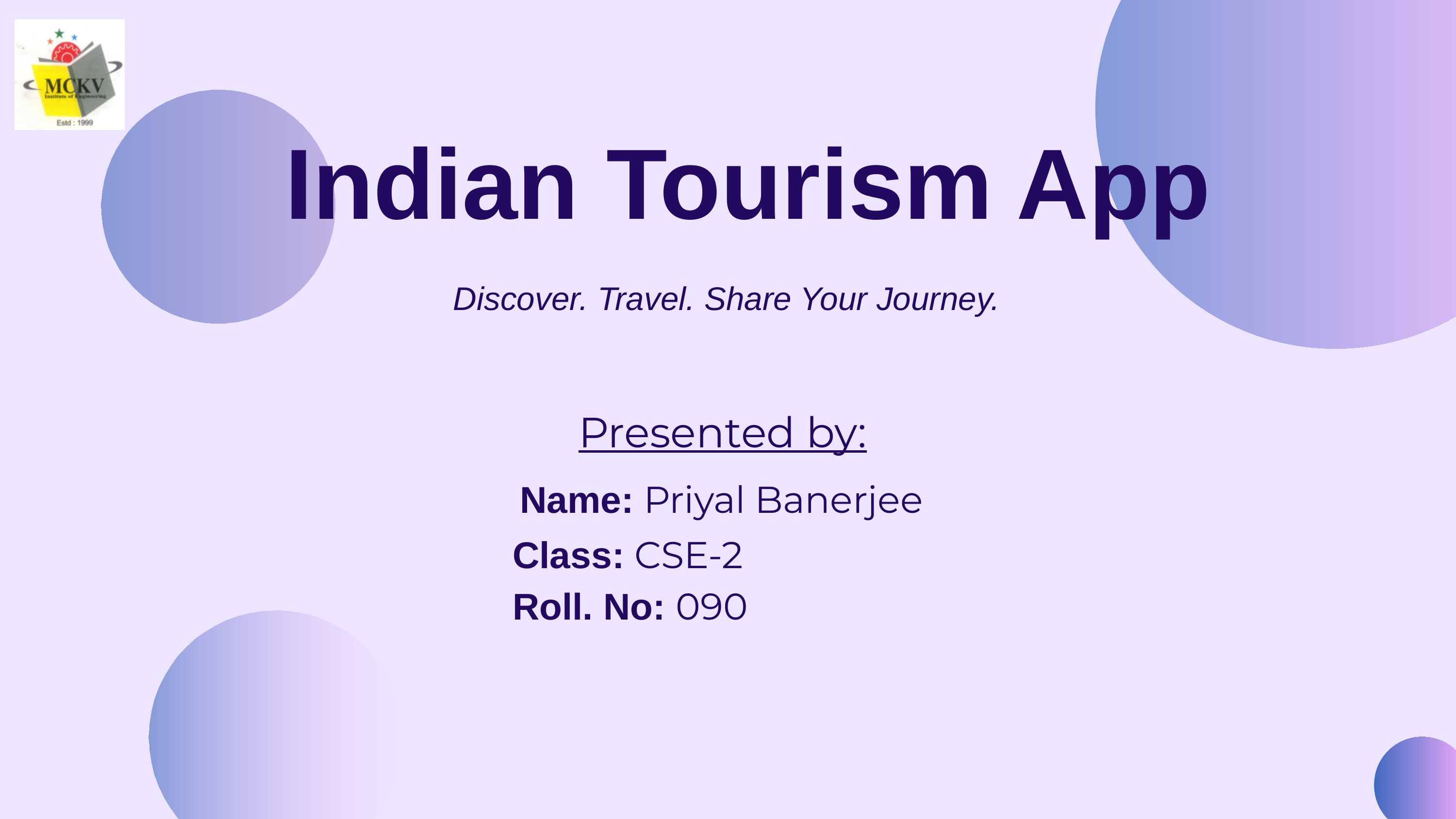

Indian Tourism App
Discover. Travel. Share Your Journey.
  Presented by:

  Name: Priyal Banerjee

                           Class: CSE-2

                           Roll. No: 090